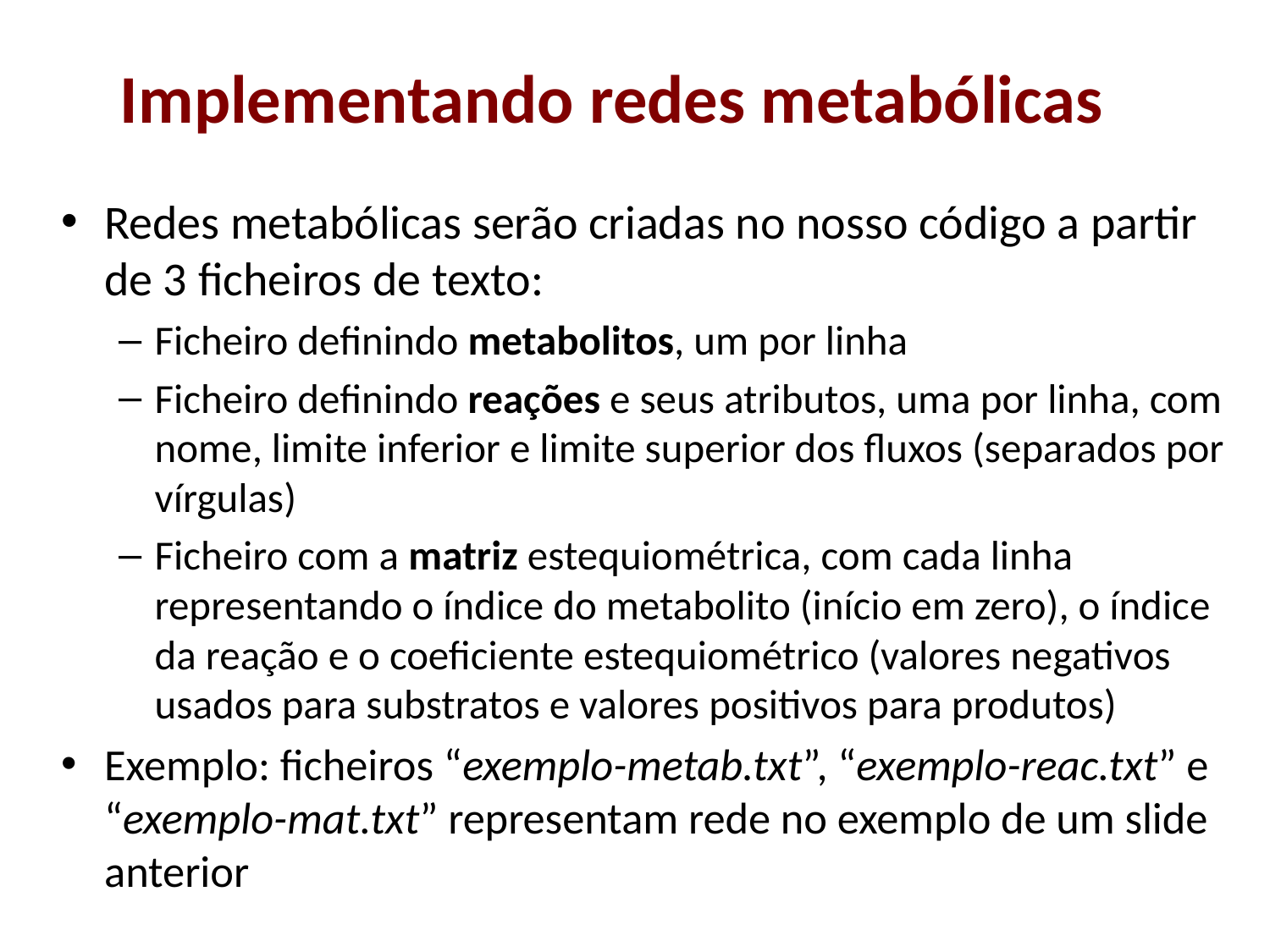

# Implementando redes metabólicas
Redes metabólicas serão criadas no nosso código a partir de 3 ficheiros de texto:
Ficheiro definindo metabolitos, um por linha
Ficheiro definindo reações e seus atributos, uma por linha, com nome, limite inferior e limite superior dos fluxos (separados por vírgulas)
Ficheiro com a matriz estequiométrica, com cada linha representando o índice do metabolito (início em zero), o índice da reação e o coeficiente estequiométrico (valores negativos usados para substratos e valores positivos para produtos)
Exemplo: ficheiros “exemplo-metab.txt”, “exemplo-reac.txt” e “exemplo-mat.txt” representam rede no exemplo de um slide anterior